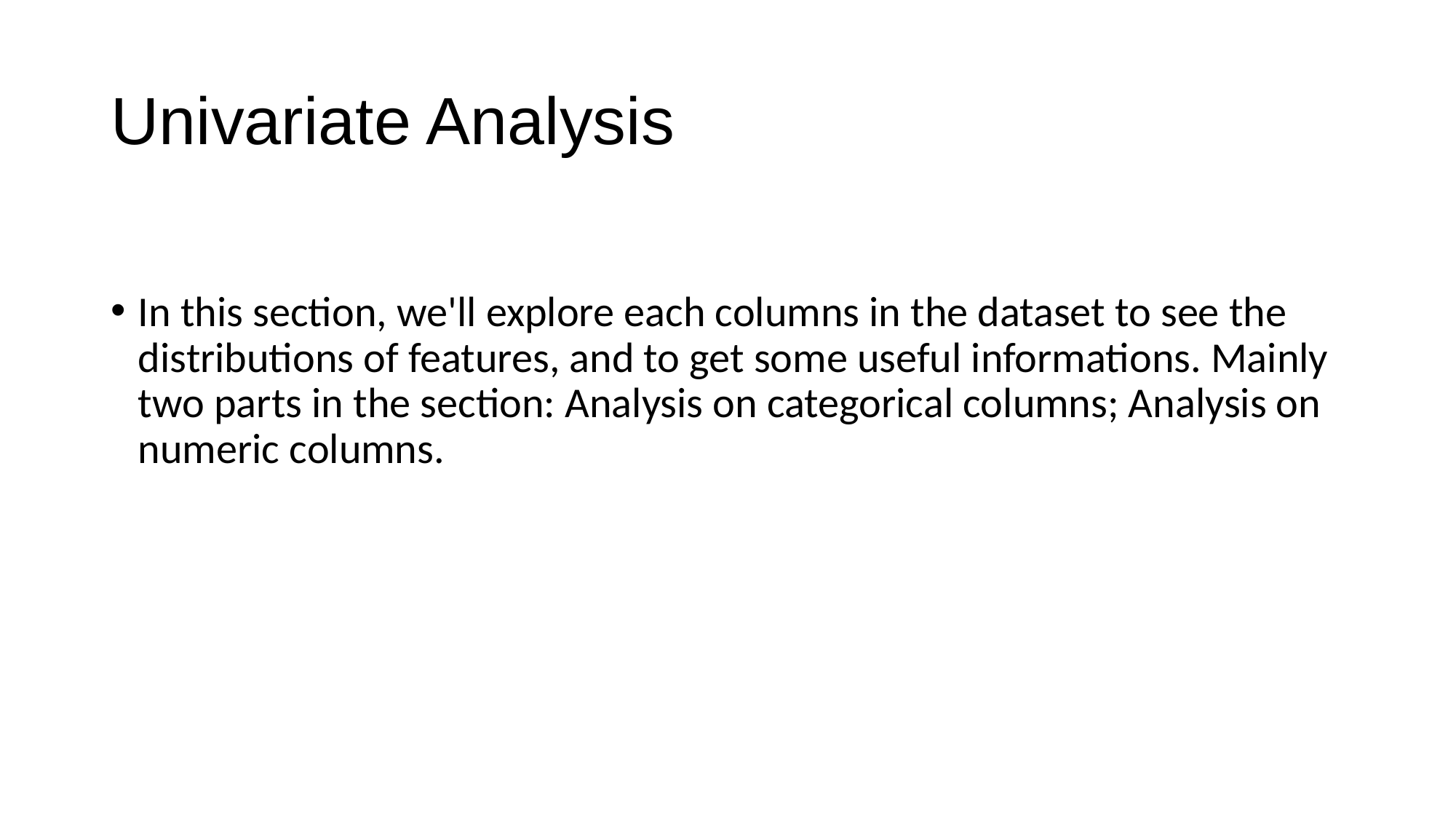

# Univariate Analysis

In this section, we'll explore each columns in the dataset to see the distributions of features, and to get some useful informations. Mainly two parts in the section: Analysis on categorical columns; Analysis on numeric columns.